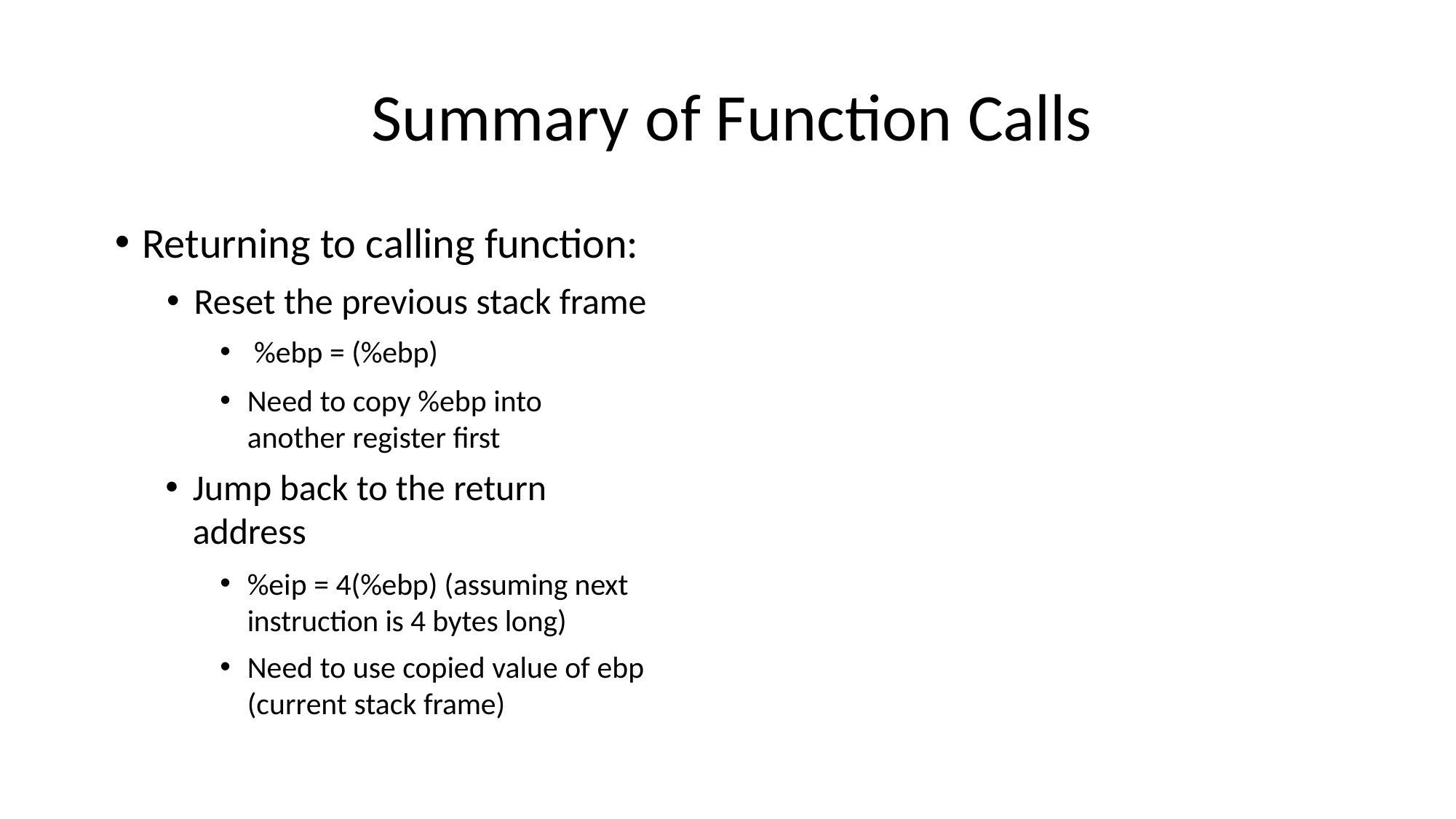

# Summary of Function Calls
Returning to calling function:
Reset the previous stack frame
%ebp = (%ebp)
Need to copy %ebp into another register first
Jump back to the return address
%eip = 4(%ebp) (assuming next instruction is 4 bytes long)
Need to use copied value of ebp (current stack frame)